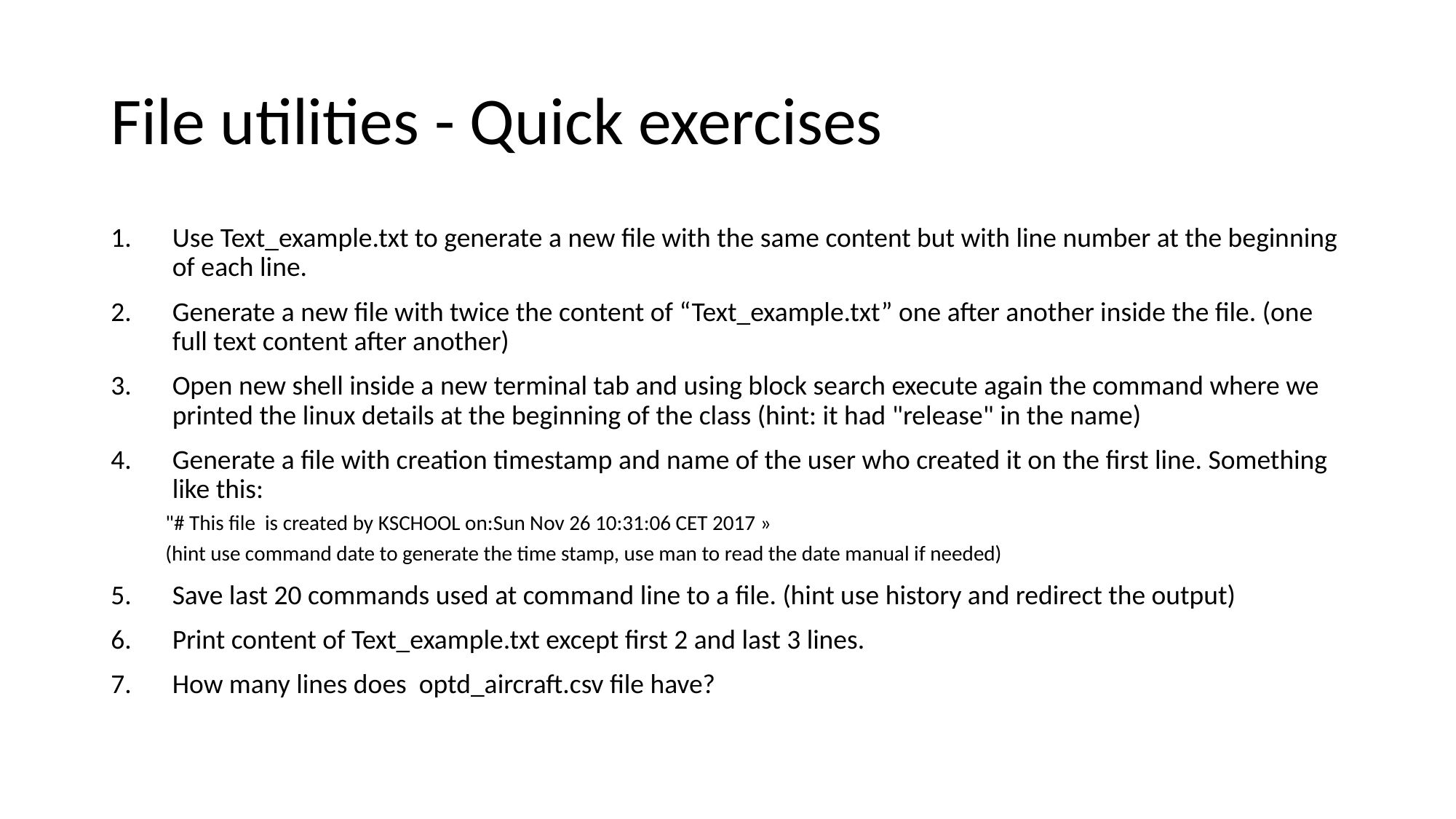

# File utilities - Quick exercises
Use Text_example.txt to generate a new file with the same content but with line number at the beginning of each line.
Generate a new file with twice the content of “Text_example.txt” one after another inside the file. (one full text content after another)
Open new shell inside a new terminal tab and using block search execute again the command where we printed the linux details at the beginning of the class (hint: it had "release" in the name)
Generate a file with creation timestamp and name of the user who created it on the first line. Something like this:
"# This file  is created by KSCHOOL on:Sun Nov 26 10:31:06 CET 2017 »
(hint use command date to generate the time stamp, use man to read the date manual if needed)
Save last 20 commands used at command line to a file. (hint use history and redirect the output)
Print content of Text_example.txt except first 2 and last 3 lines.
How many lines does  optd_aircraft.csv file have?